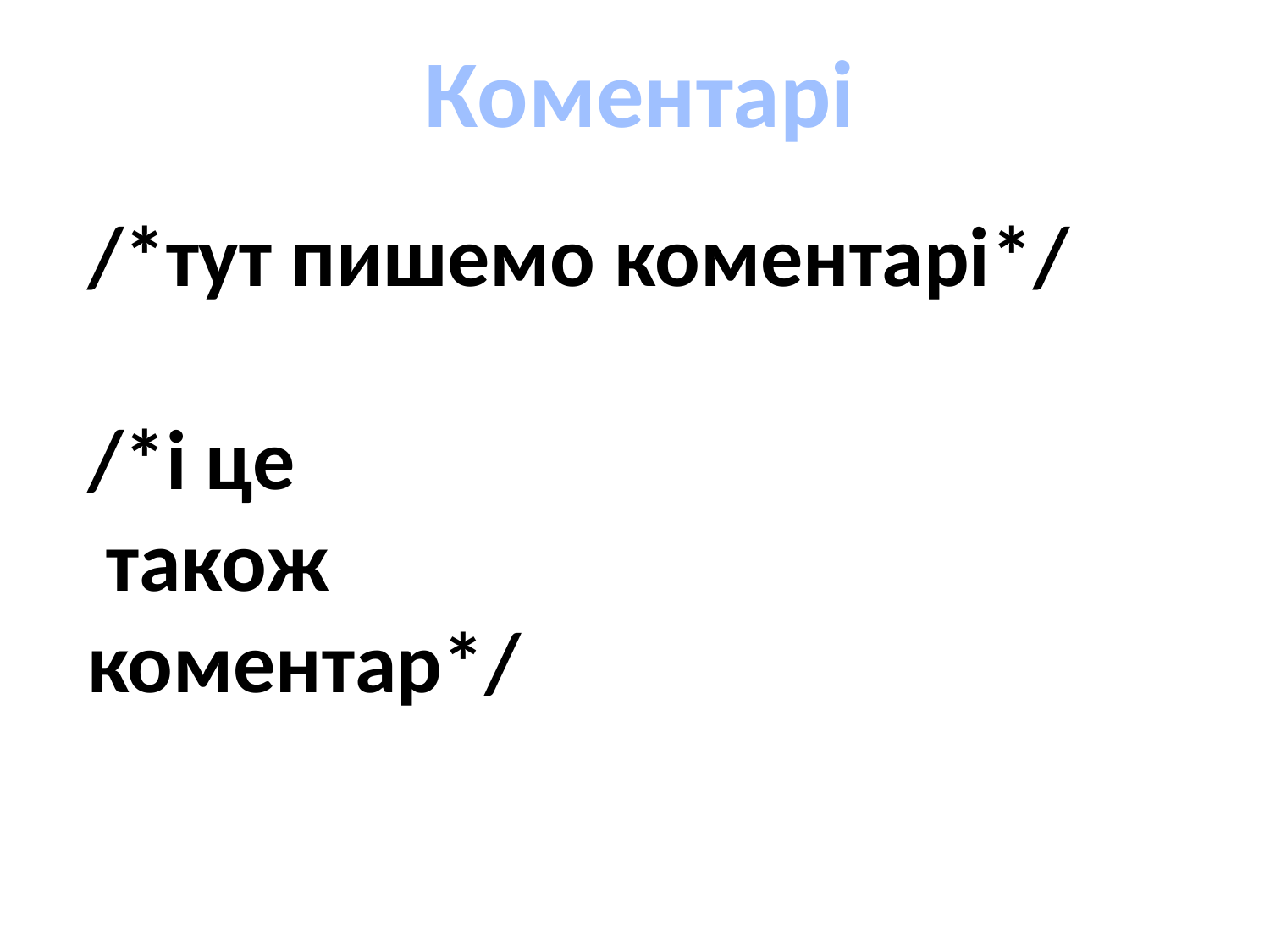

Коментарі
/*тут пишемо коментарі*/

/*і це
 також
коментар*/